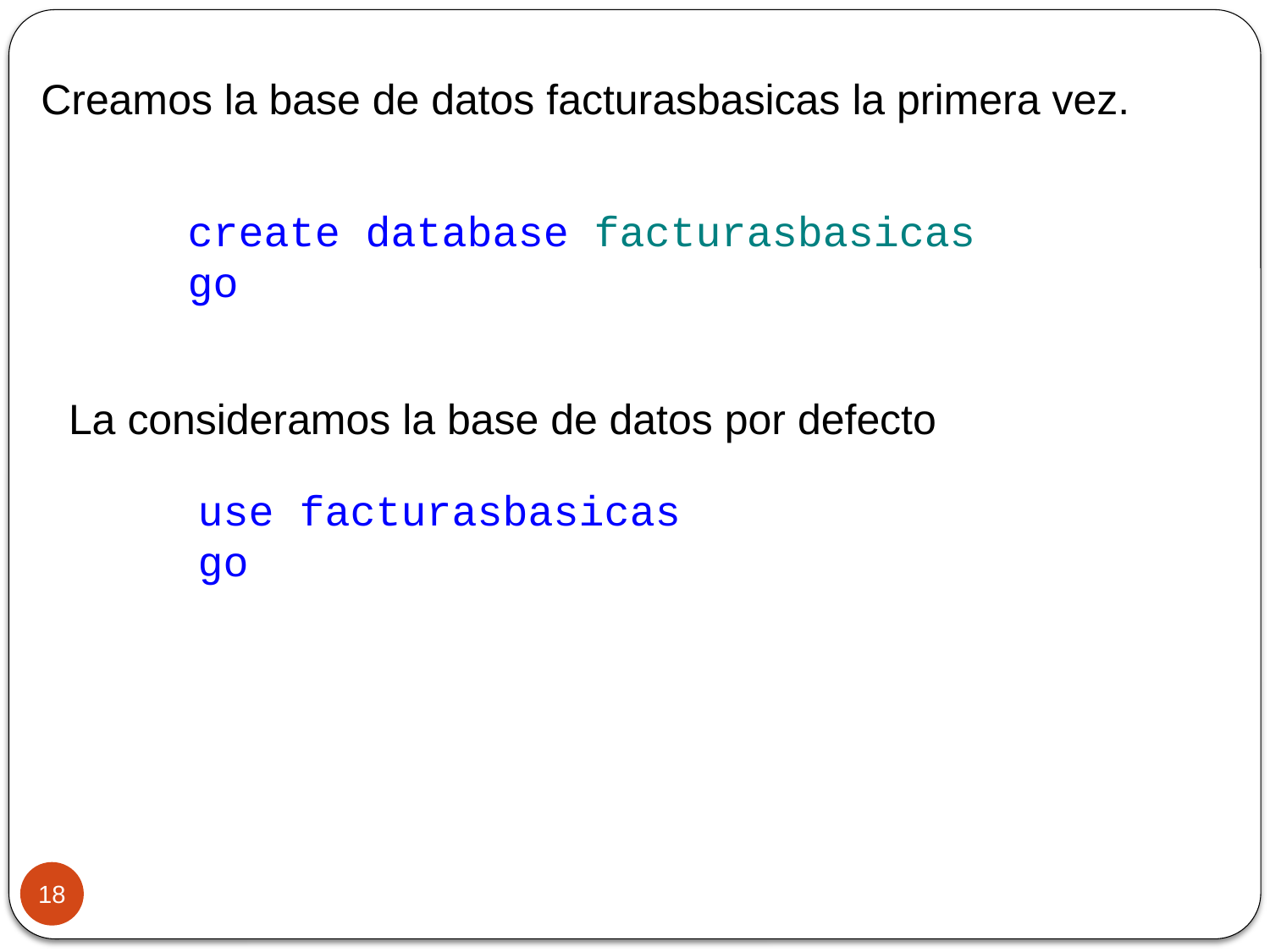

Creamos la base de datos facturasbasicas la primera vez.
create database facturasbasicas
go
La consideramos la base de datos por defecto
use facturasbasicas
go

18